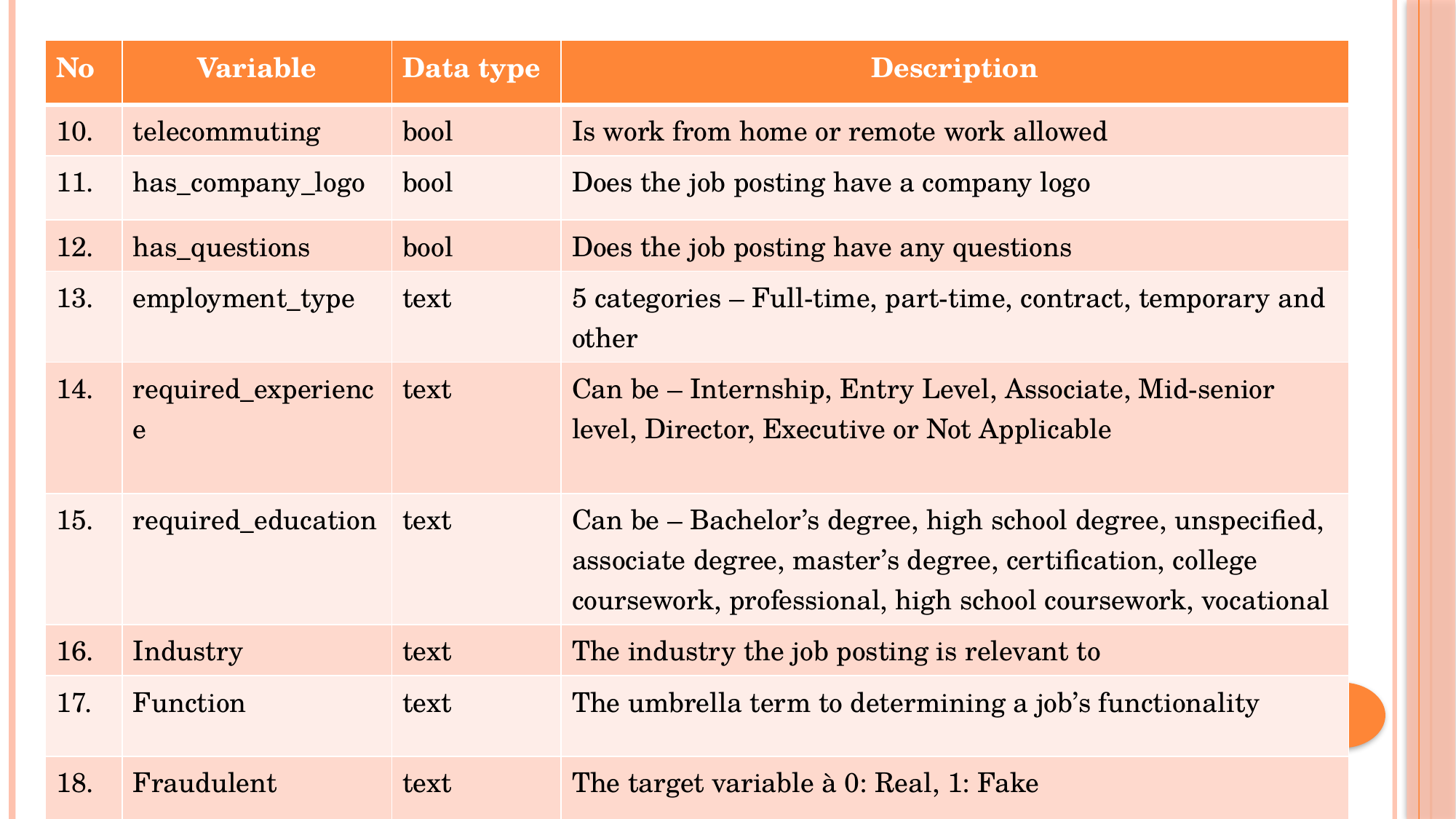

#
| No | Variable | Data type | Description |
| --- | --- | --- | --- |
| 10. | telecommuting | bool | Is work from home or remote work allowed |
| 11. | has\_company\_logo | bool | Does the job posting have a company logo |
| 12. | has\_questions | bool | Does the job posting have any questions |
| 13. | employment\_type | text | 5 categories – Full-time, part-time, contract, temporary and other |
| 14. | required\_experience | text | Can be – Internship, Entry Level, Associate, Mid-senior level, Director, Executive or Not Applicable |
| 15. | required\_education | text | Can be – Bachelor’s degree, high school degree, unspecified, associate degree, master’s degree, certification, college coursework, professional, high school coursework, vocational |
| 16. | Industry | text | The industry the job posting is relevant to |
| 17. | Function | text | The umbrella term to determining a job’s functionality |
| 18. | Fraudulent | text | The target variable à 0: Real, 1: Fake |